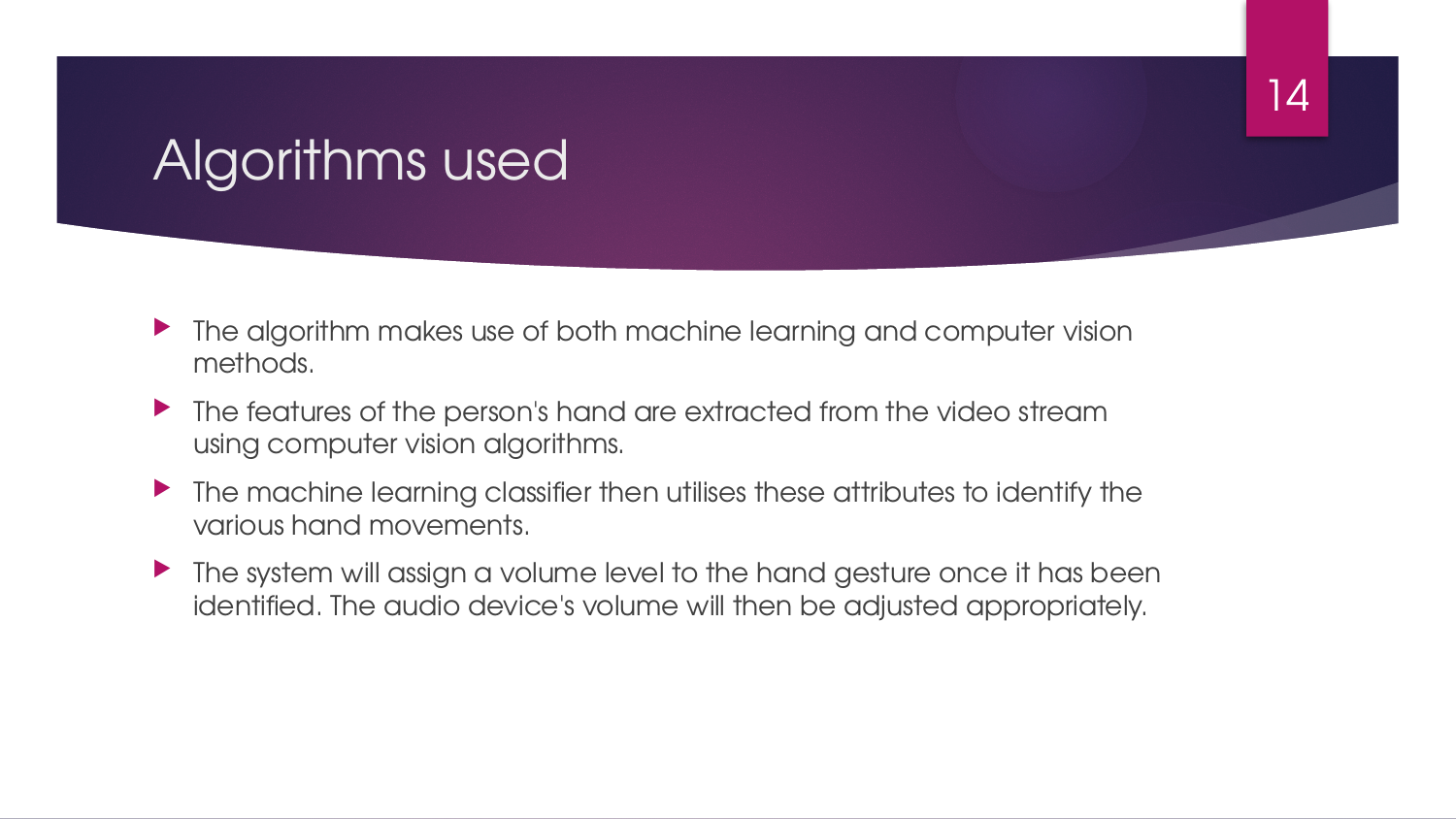

14
# Algorithms used
The algorithm makes use of both machine learning and computer vision methods.
The features of the person's hand are extracted from the video stream using computer vision algorithms.
The machine learning classifier then utilises these attributes to identify the various hand movements.
The system will assign a volume level to the hand gesture once it has been identified. The audio device's volume will then be adjusted appropriately.